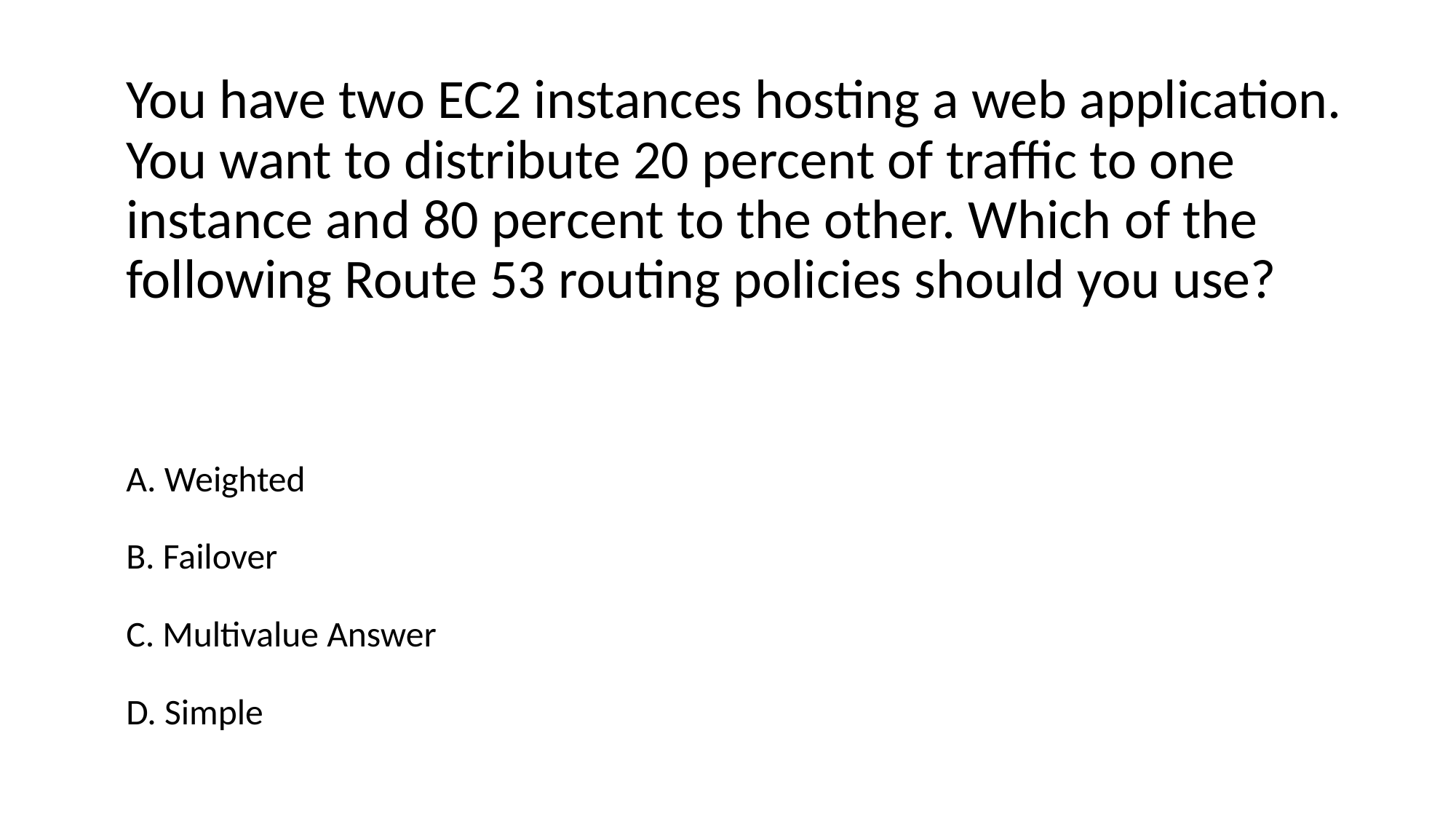

# You have two EC2 instances hosting a web application. You want to distribute 20 percent of traffic to one instance and 80 percent to the other. Which of the following Route 53 routing policies should you use?
A. Weighted
B. Failover
C. Multivalue Answer
D. Simple